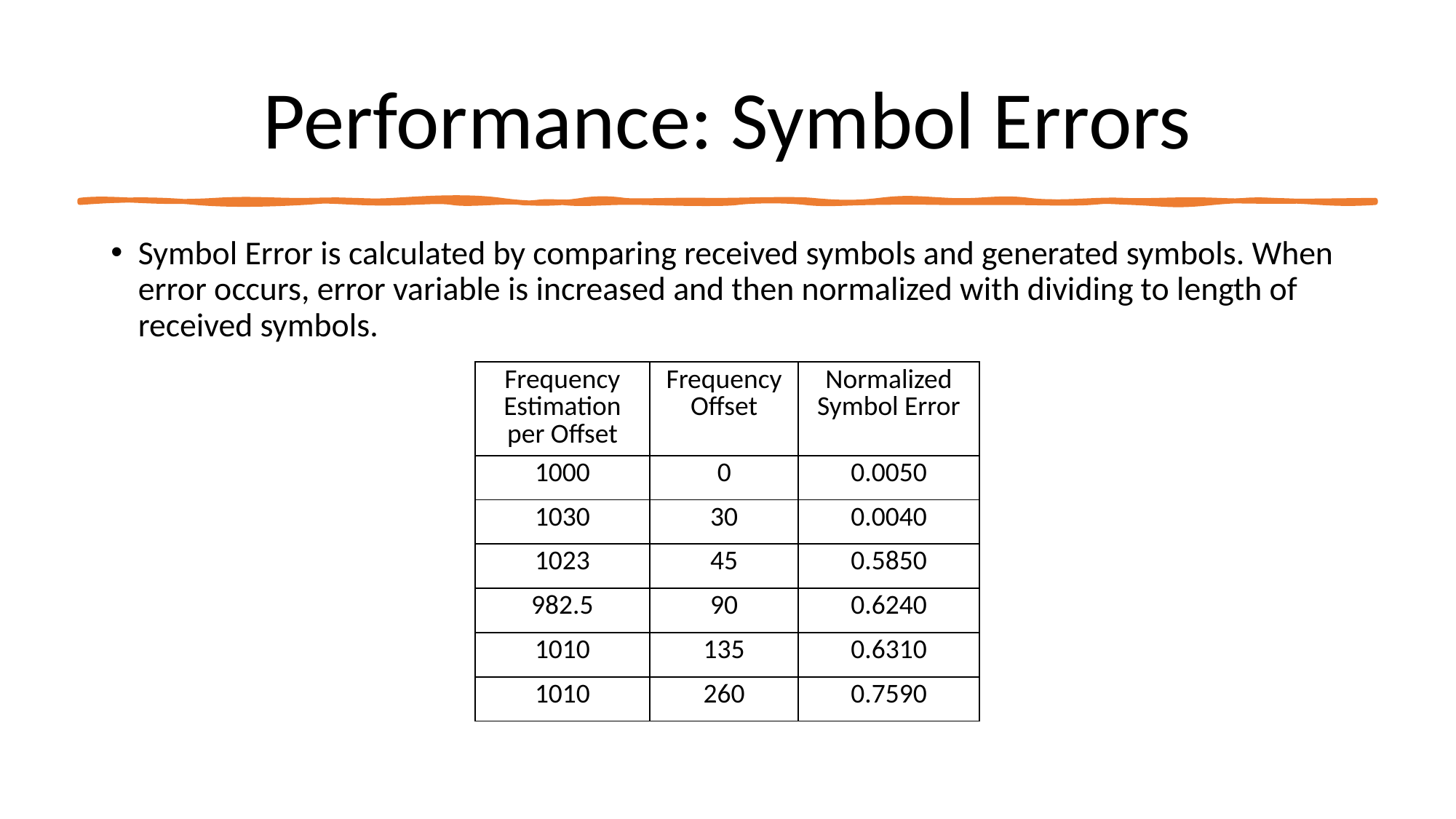

# Performance: Symbol Errors

Symbol Error is calculated by comparing received symbols and generated symbols. When error occurs, error variable is increased and then normalized with dividing to length of received symbols.

| Frequency Estimation per Offset | Frequency Offset | Normalized Symbol Error |
| --- | --- | --- |
| 1000 | 0 | 0.0050 |
| 1030 | 30 | 0.0040 |
| 1023 | 45 | 0.5850 |
| 982.5 | 90 | 0.6240 |
| 1010 | 135 | 0.6310 |
| 1010 | 260 | 0.7590 |
11